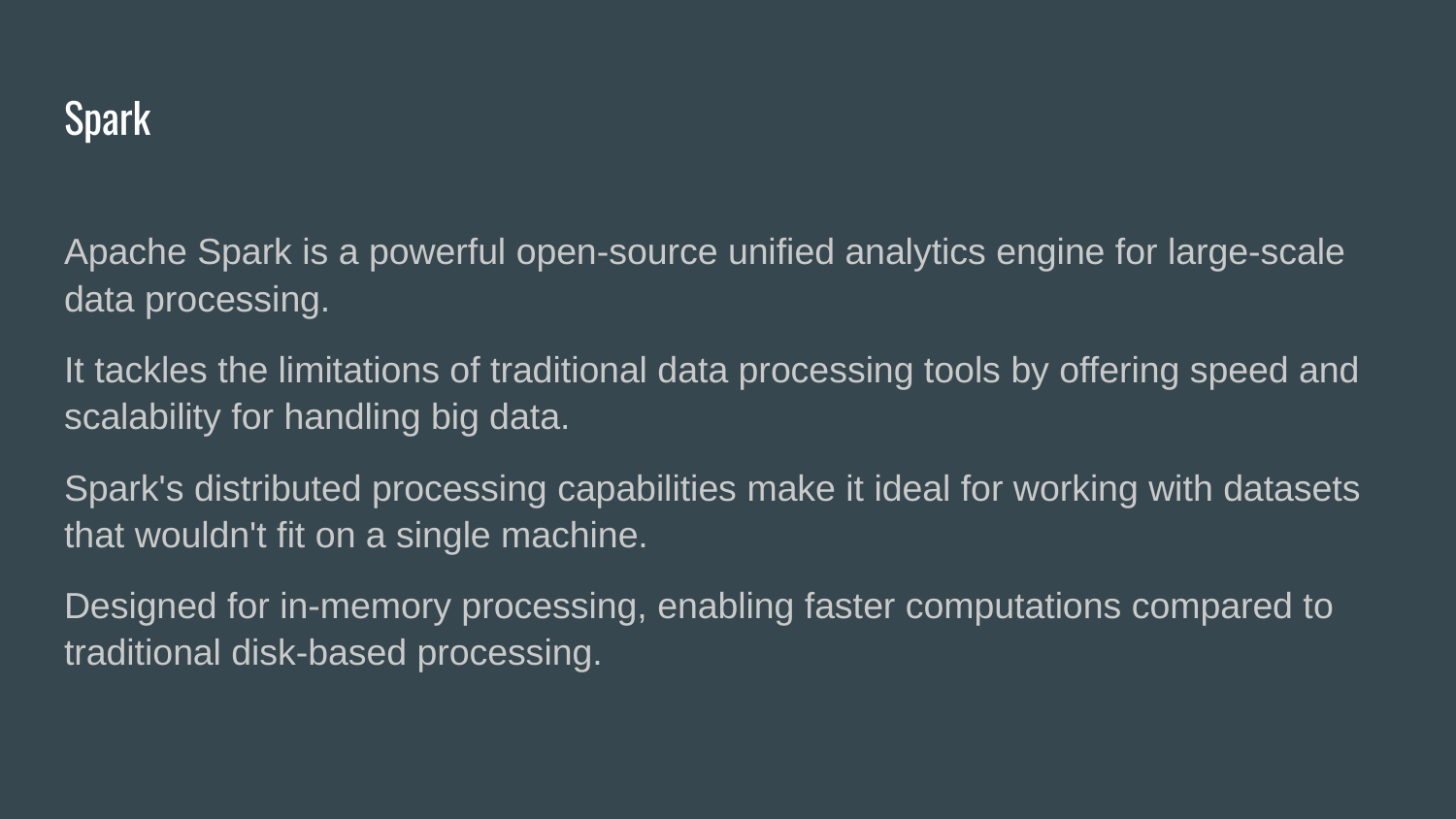

# Spark
Apache Spark is a powerful open-source unified analytics engine for large-scale data processing.
It tackles the limitations of traditional data processing tools by offering speed and scalability for handling big data.
Spark's distributed processing capabilities make it ideal for working with datasets that wouldn't fit on a single machine.
Designed for in-memory processing, enabling faster computations compared to traditional disk-based processing.